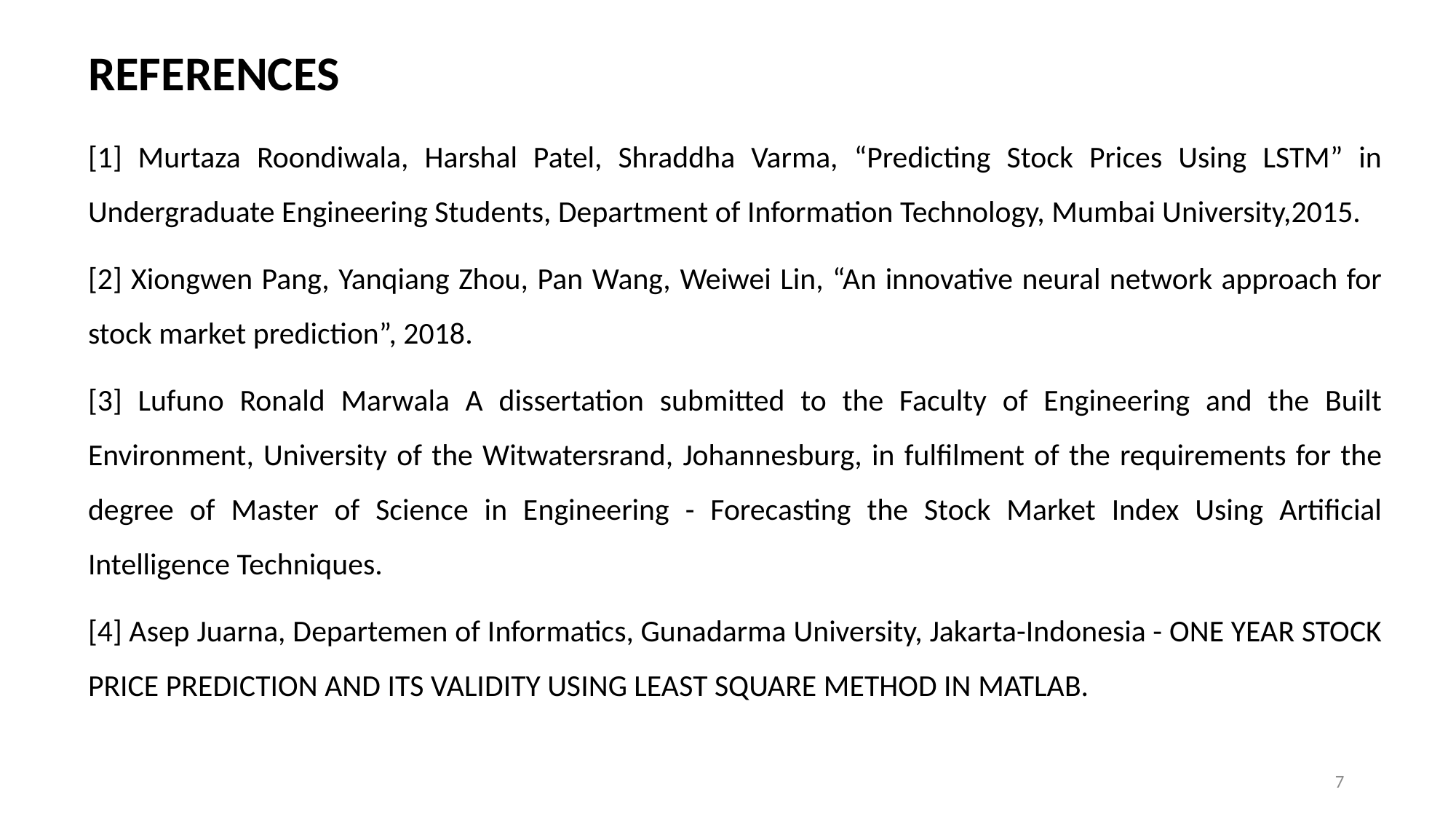

# REFERENCES
[1] Murtaza Roondiwala, Harshal Patel, Shraddha Varma, “Predicting Stock Prices Using LSTM” in Undergraduate Engineering Students, Department of Information Technology, Mumbai University,2015.
[2] Xiongwen Pang, Yanqiang Zhou, Pan Wang, Weiwei Lin, “An innovative neural network approach for stock market prediction”, 2018.
[3] Lufuno Ronald Marwala A dissertation submitted to the Faculty of Engineering and the Built Environment, University of the Witwatersrand, Johannesburg, in fulfilment of the requirements for the degree of Master of Science in Engineering - Forecasting the Stock Market Index Using Artificial Intelligence Techniques.
[4] Asep Juarna, Departemen of Informatics, Gunadarma University, Jakarta-Indonesia - ONE YEAR STOCK PRICE PREDICTION AND ITS VALIDITY USING LEAST SQUARE METHOD IN MATLAB.
7